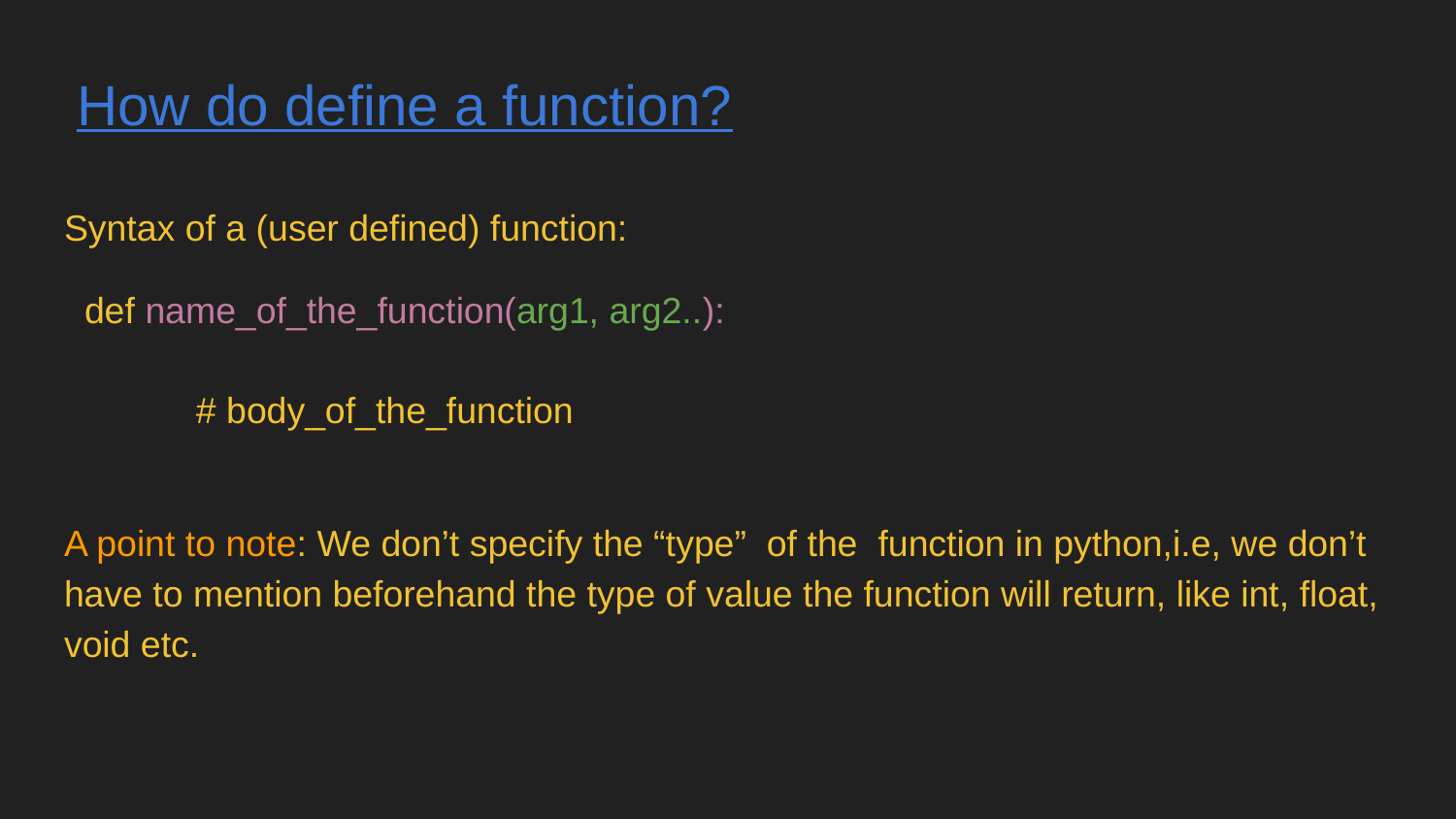

# How do define a function?
Syntax of a (user defined) function:
  def name_of_the_function(arg1, arg2..):
             # body_of_the_function
A point to note: We don’t specify the “type”  of the  function in python,i.e, we don’t have to mention beforehand the type of value the function will return, like int, float, void etc.